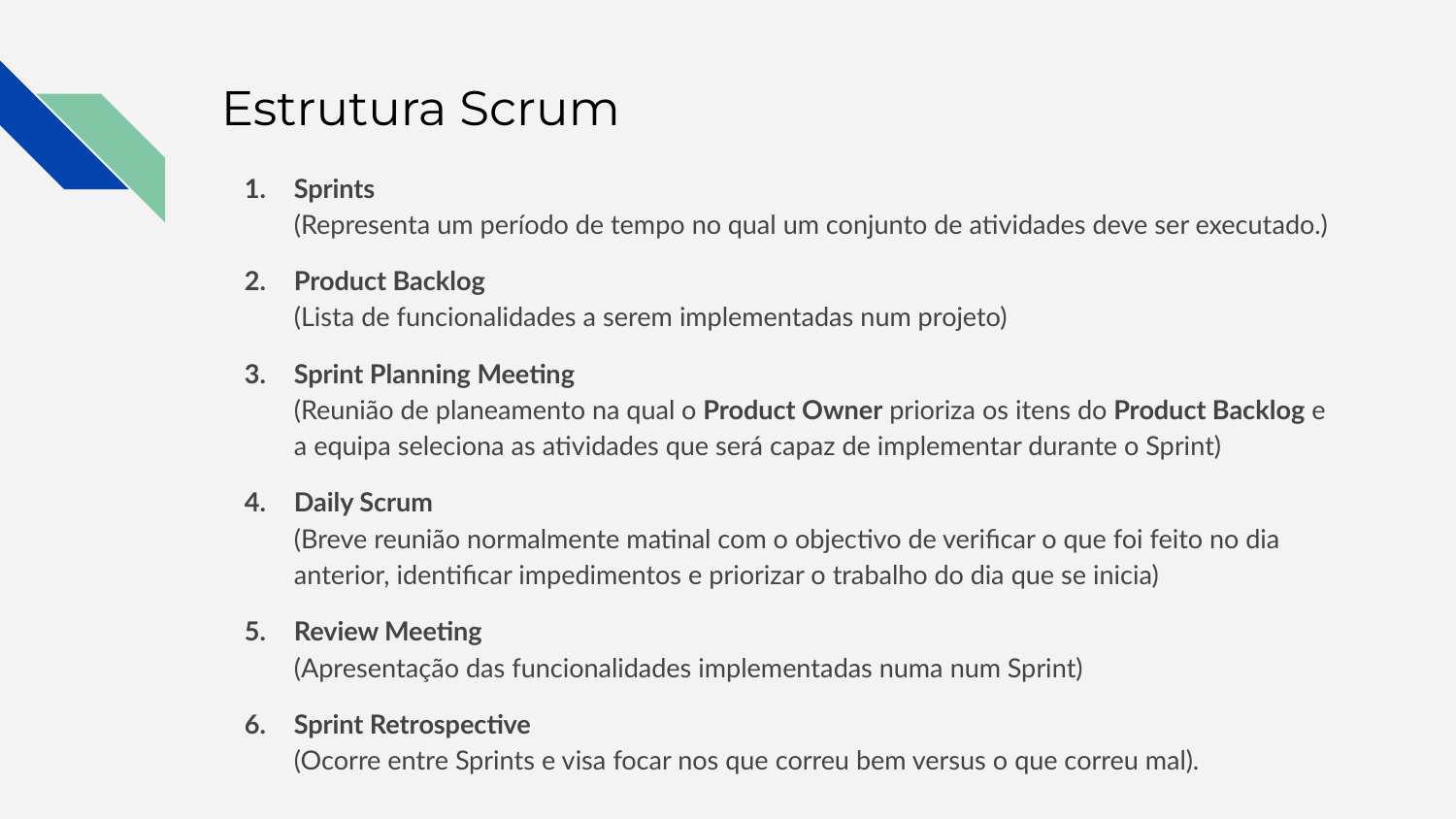

# Estrutura Scrum
Sprints
(Representa um período de tempo no qual um conjunto de atividades deve ser executado.)
Product Backlog
(Lista de funcionalidades a serem implementadas num projeto)
Sprint Planning Meeting
(Reunião de planeamento na qual o Product Owner prioriza os itens do Product Backlog e a equipa seleciona as atividades que será capaz de implementar durante o Sprint)
Daily Scrum
(Breve reunião normalmente matinal com o objectivo de verificar o que foi feito no dia anterior, identificar impedimentos e priorizar o trabalho do dia que se inicia)
Review Meeting
(Apresentação das funcionalidades implementadas numa num Sprint)
Sprint Retrospective
(Ocorre entre Sprints e visa focar nos que correu bem versus o que correu mal).